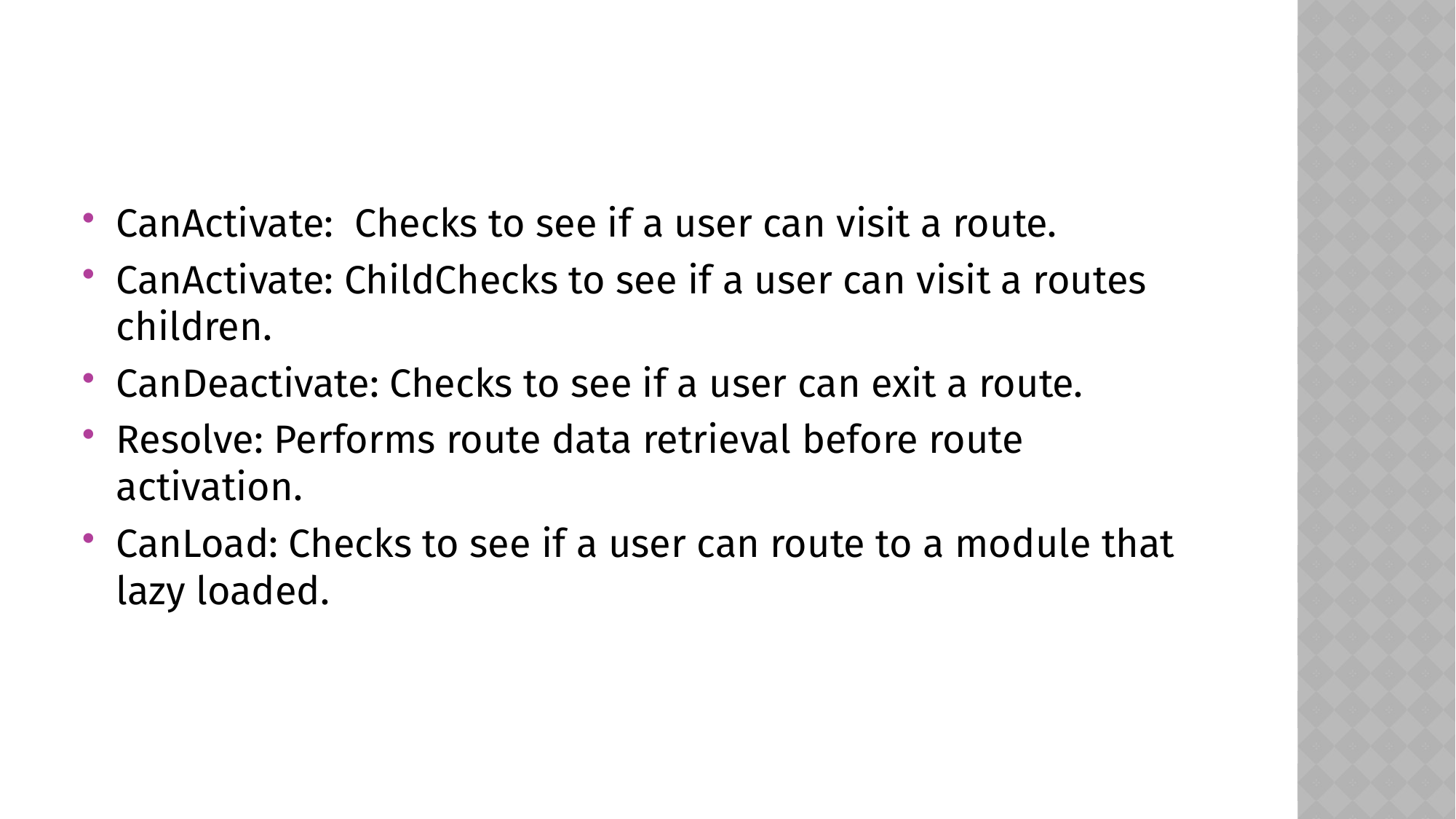

CanActivate:  Checks to see if a user can visit a route.
CanActivate: ChildChecks to see if a user can visit a routes children.
CanDeactivate: Checks to see if a user can exit a route.
Resolve: Performs route data retrieval before route activation.
CanLoad: Checks to see if a user can route to a module that lazy loaded.